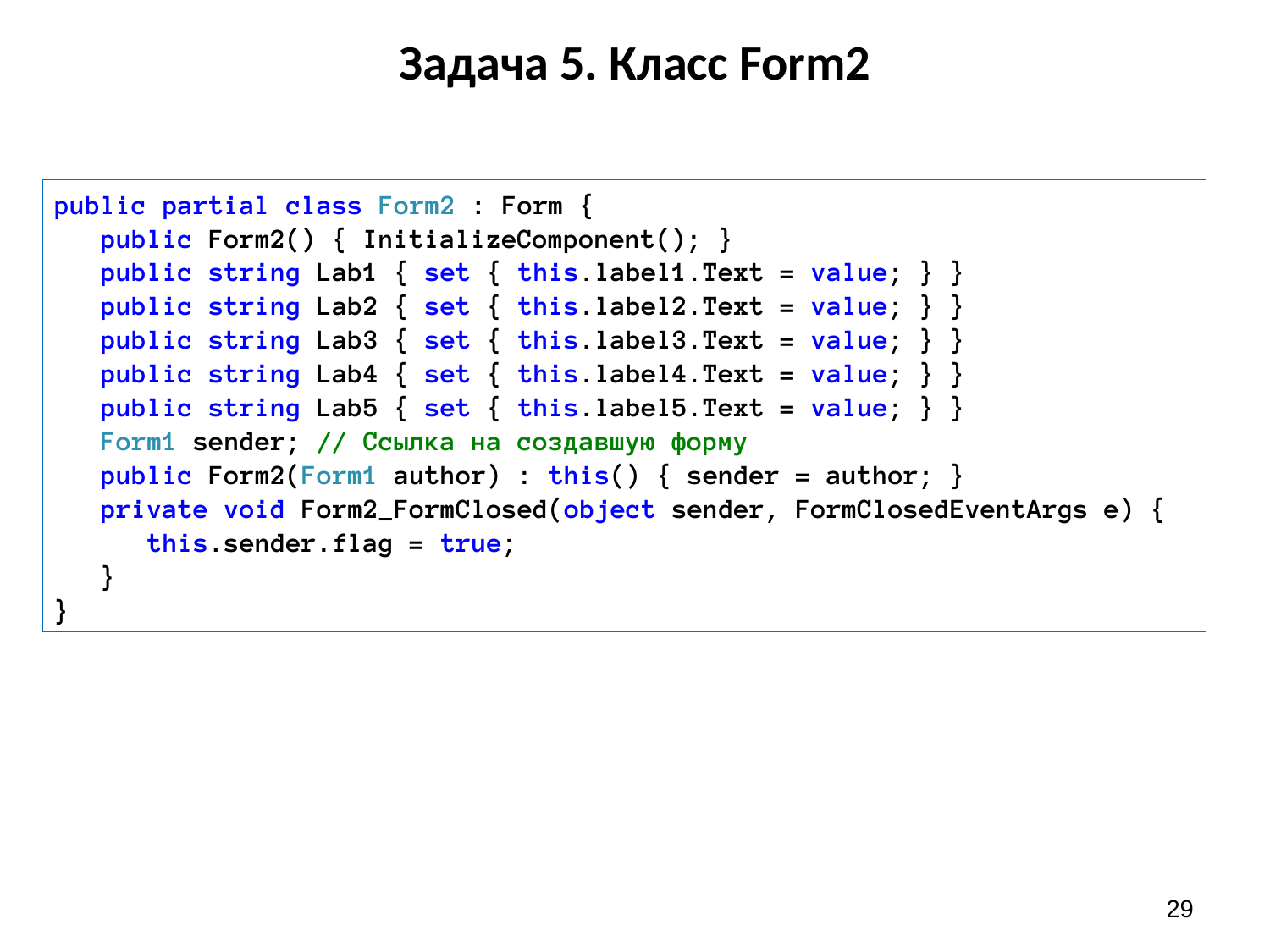

# Задача 5. Класс Form2
public partial class Form2 : Form {
   public Form2() { InitializeComponent(); }
   public string Lab1 { set { this.label1.Text = value; } }
   public string Lab2 { set { this.label2.Text = value; } }
   public string Lab3 { set { this.label3.Text = value; } }
   public string Lab4 { set { this.label4.Text = value; } }
   public string Lab5 { set { this.label5.Text = value; } }
   Form1 sender; // Ссылка на создавшую форму
   public Form2(Form1 author) : this() { sender = author; }
   private void Form2_FormClosed(object sender, FormClosedEventArgs e) {
      this.sender.flag = true;
   }
}
29